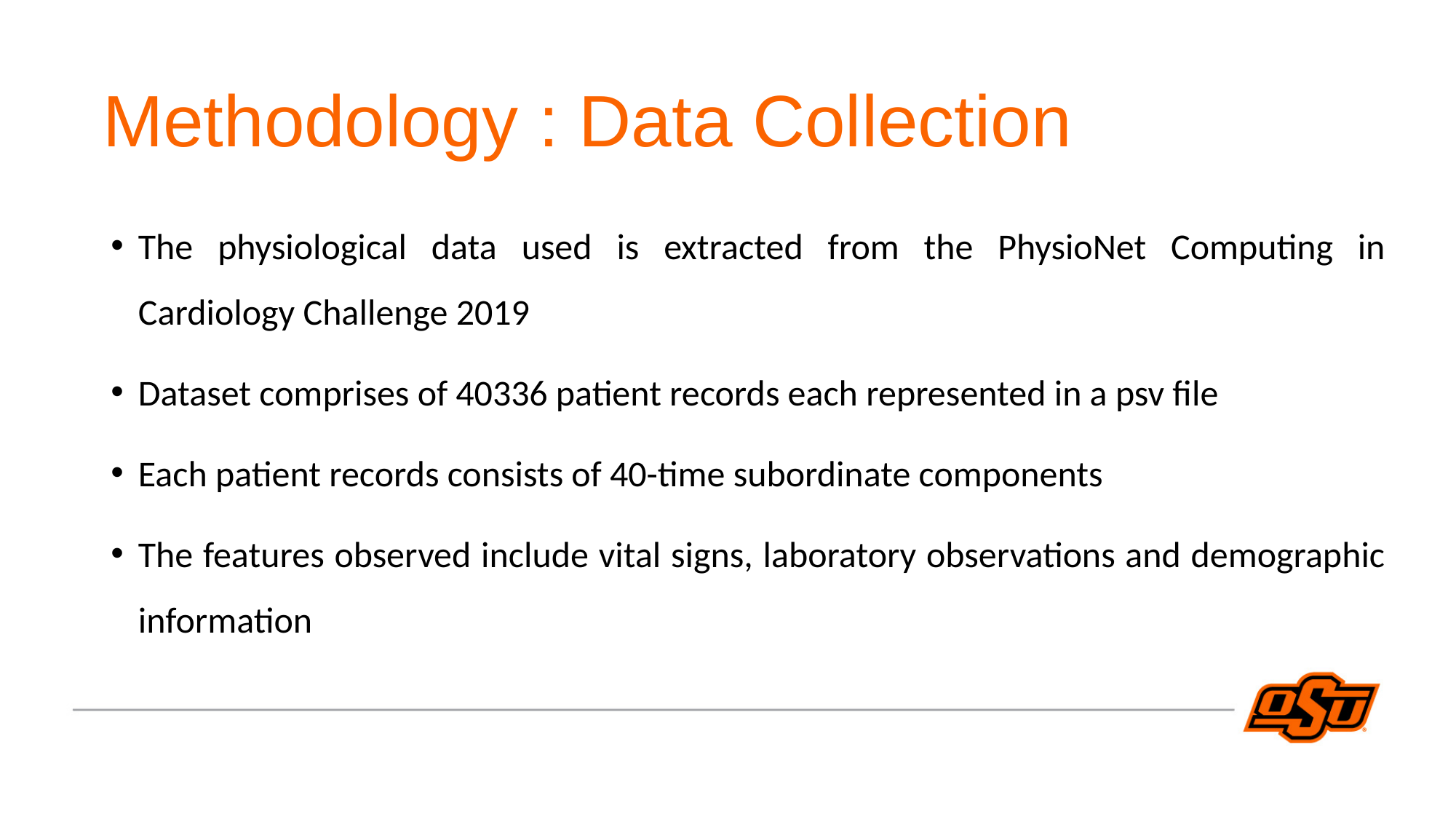

Methodology : Data Collection
The physiological data used is extracted from the PhysioNet Computing in Cardiology Challenge 2019
Dataset comprises of 40336 patient records each represented in a psv file
Each patient records consists of 40-time subordinate components
The features observed include vital signs, laboratory observations and demographic information